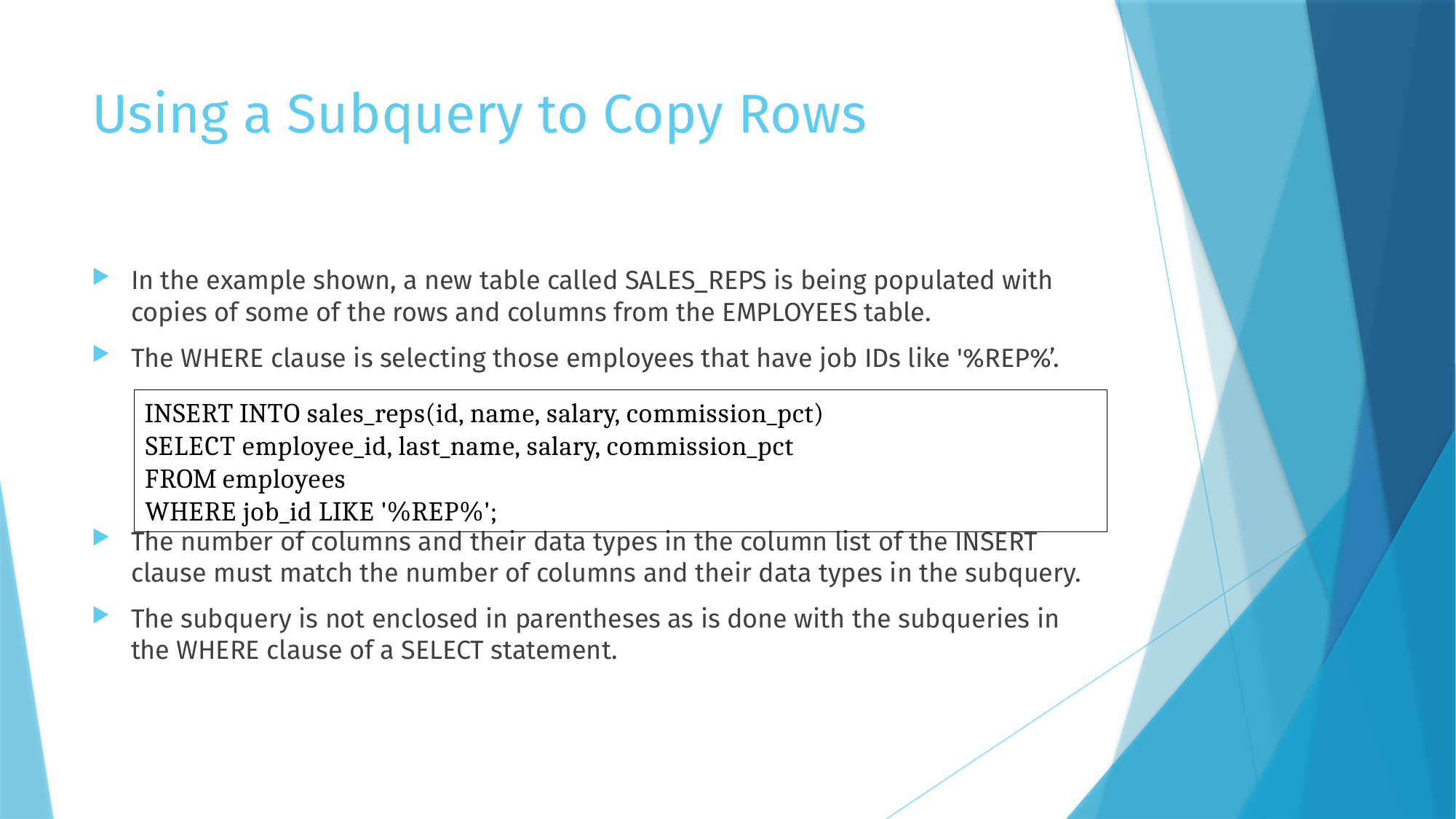

# Using a Subquery to Copy Rows
In the example shown, a new table called SALES_REPS is being populated with copies of some of the rows and columns from the EMPLOYEES table.
The WHERE clause is selecting those employees that have job IDs like '%REP%’.

The number of columns and their data types in the column list of the INSERT clause must match the number of columns and their data types in the subquery.
The subquery is not enclosed in parentheses as is done with the subqueries in the WHERE clause of a SELECT statement.
INSERT INTO sales_reps(id, name, salary, commission_pct)
SELECT employee_id, last_name, salary, commission_pct
FROM employees
WHERE job_id LIKE '%REP%';